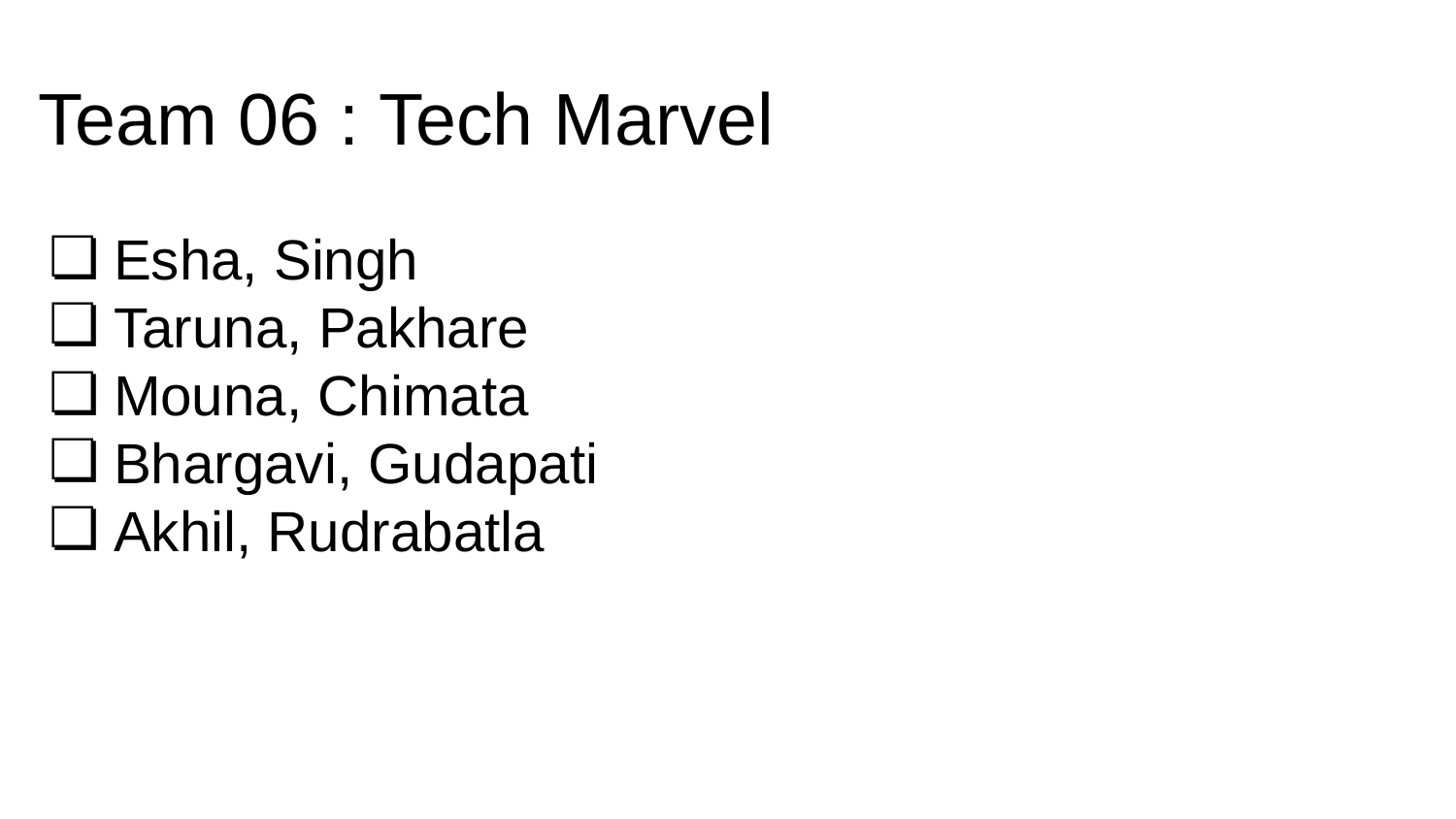

# Team 06 : Tech Marvel
Esha, Singh
Taruna, Pakhare
Mouna, Chimata
Bhargavi, Gudapati
Akhil, Rudrabatla